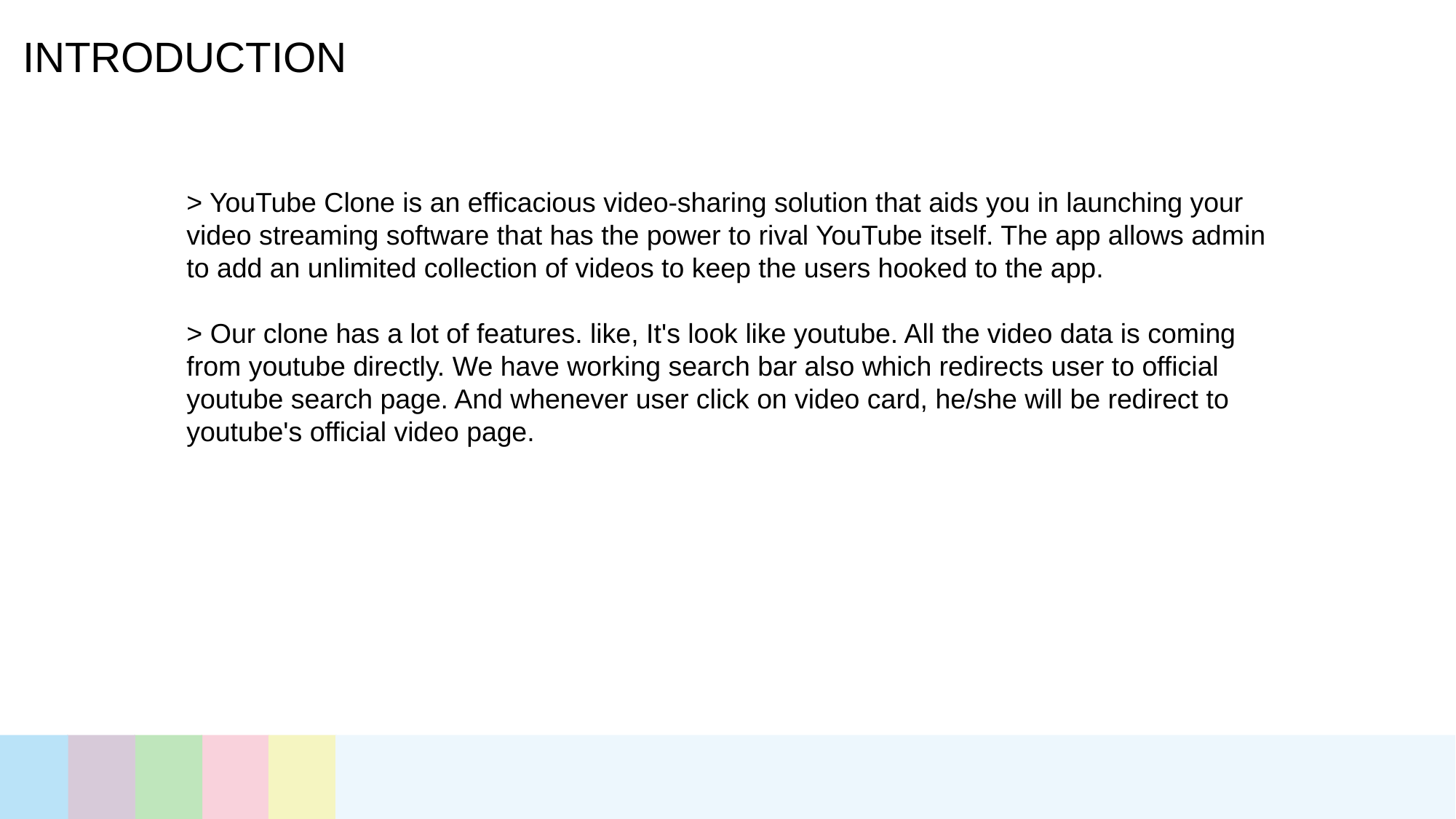

INTRODUCTION
> YouTube Clone is an efficacious video-sharing solution that aids you in launching your video streaming software that has the power to rival YouTube itself. The app allows admin to add an unlimited collection of videos to keep the users hooked to the app.

> Our clone has a lot of features. like, It's look like youtube. All the video data is coming from youtube directly. We have working search bar also which redirects user to official youtube search page. And whenever user click on video card, he/she will be redirect to youtube's official video page.